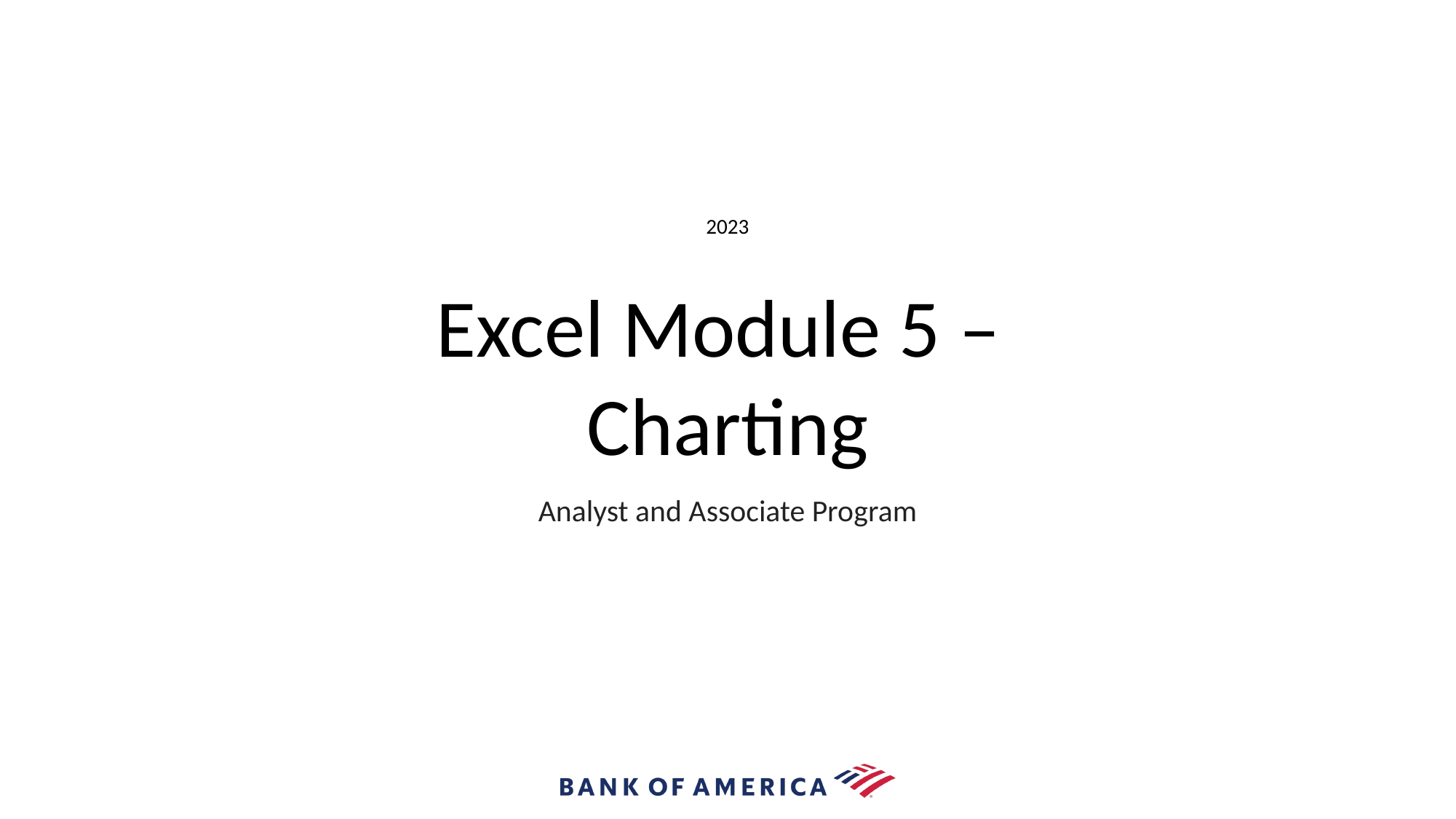

2023
# Excel Module 5 – Charting
Analyst and Associate Program